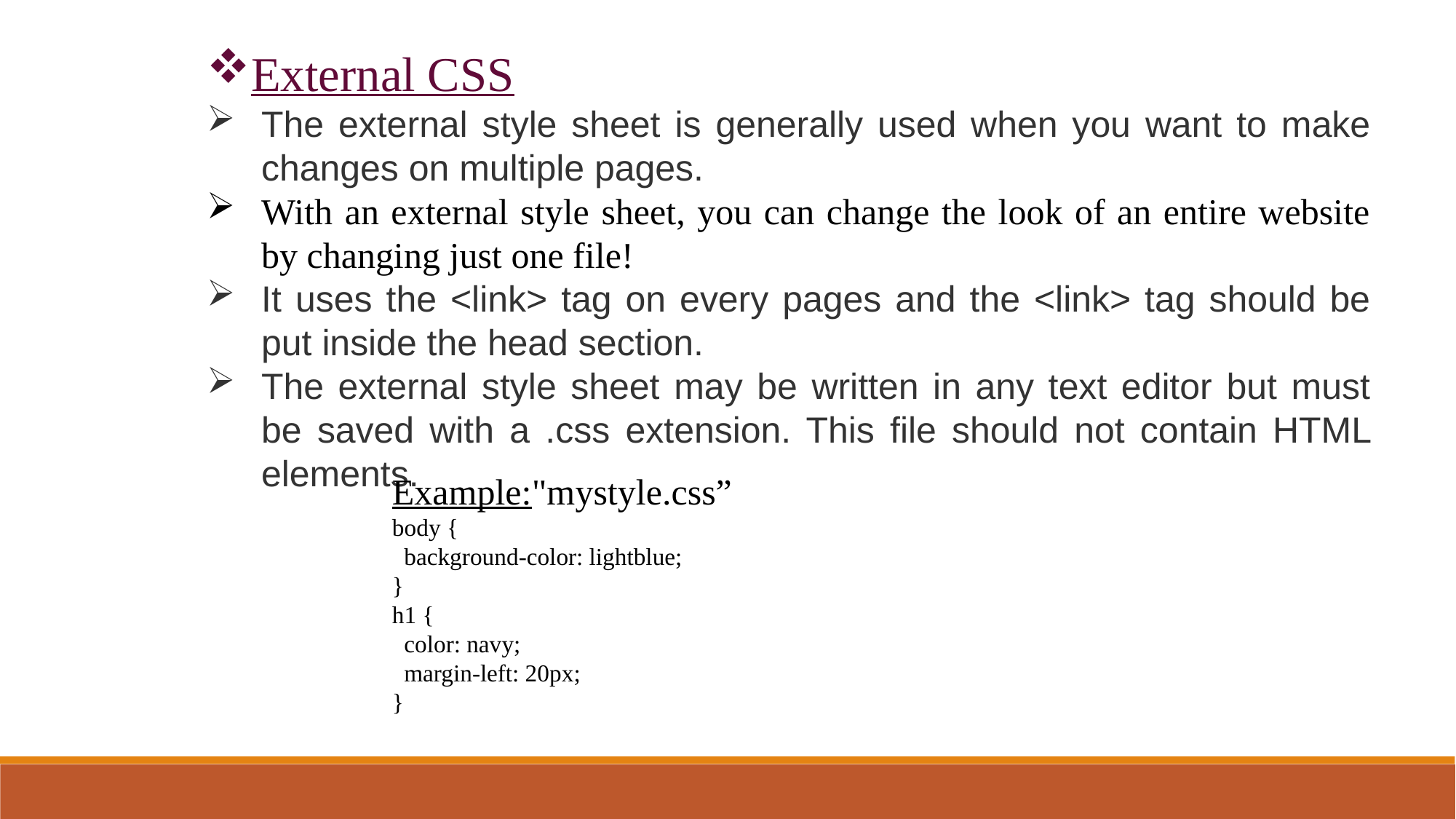

External CSS
The external style sheet is generally used when you want to make changes on multiple pages.
With an external style sheet, you can change the look of an entire website by changing just one file!
It uses the <link> tag on every pages and the <link> tag should be put inside the head section.
The external style sheet may be written in any text editor but must be saved with a .css extension. This file should not contain HTML elements.

Example:"mystyle.css”
body {
  background-color: lightblue;
}
h1 {
  color: navy;
  margin-left: 20px;
}